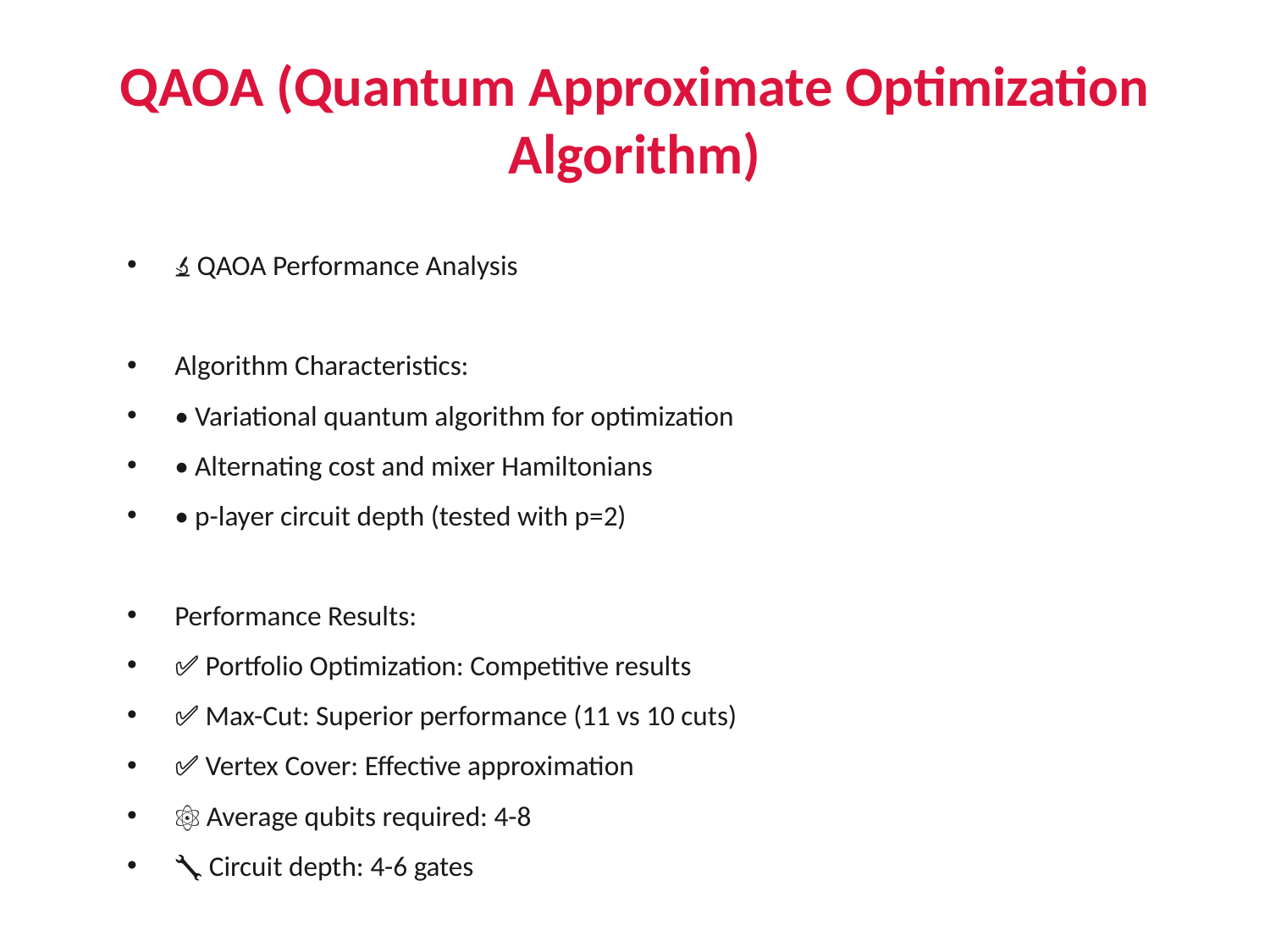

# QAOA (Quantum Approximate Optimization Algorithm)
🔬 QAOA Performance Analysis

Algorithm Characteristics:
• Variational quantum algorithm for optimization
• Alternating cost and mixer Hamiltonians
• p-layer circuit depth (tested with p=2)

Performance Results:
✅ Portfolio Optimization: Competitive results
✅ Max-Cut: Superior performance (11 vs 10 cuts)
✅ Vertex Cover: Effective approximation
⚛️ Average qubits required: 4-8
🔧 Circuit depth: 4-6 gates

Strengths:
• Well-suited for combinatorial problems
• Scalable to larger problem instances
• Near-term quantum hardware compatible

Limitations:
• Classical optimization of variational parameters
• Limited by current qubit counts
• Requires problem-specific Hamiltonian design